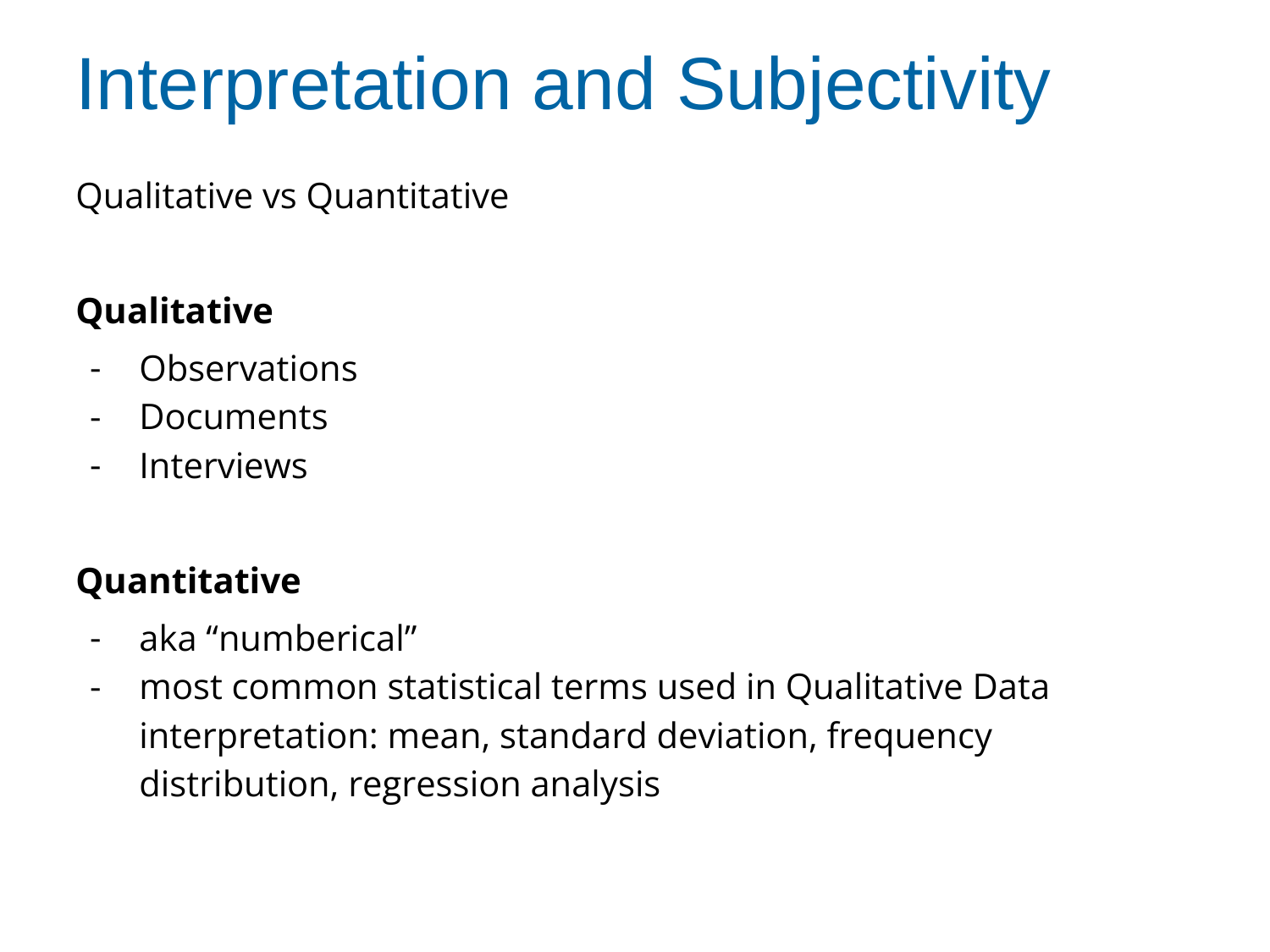

# Interpretation and Subjectivity
Qualitative vs Quantitative

Qualitative
Observations
Documents
Interviews

Quantitative
aka “numberical”
most common statistical terms used in Qualitative Data interpretation: mean, standard deviation, frequency distribution, regression analysis